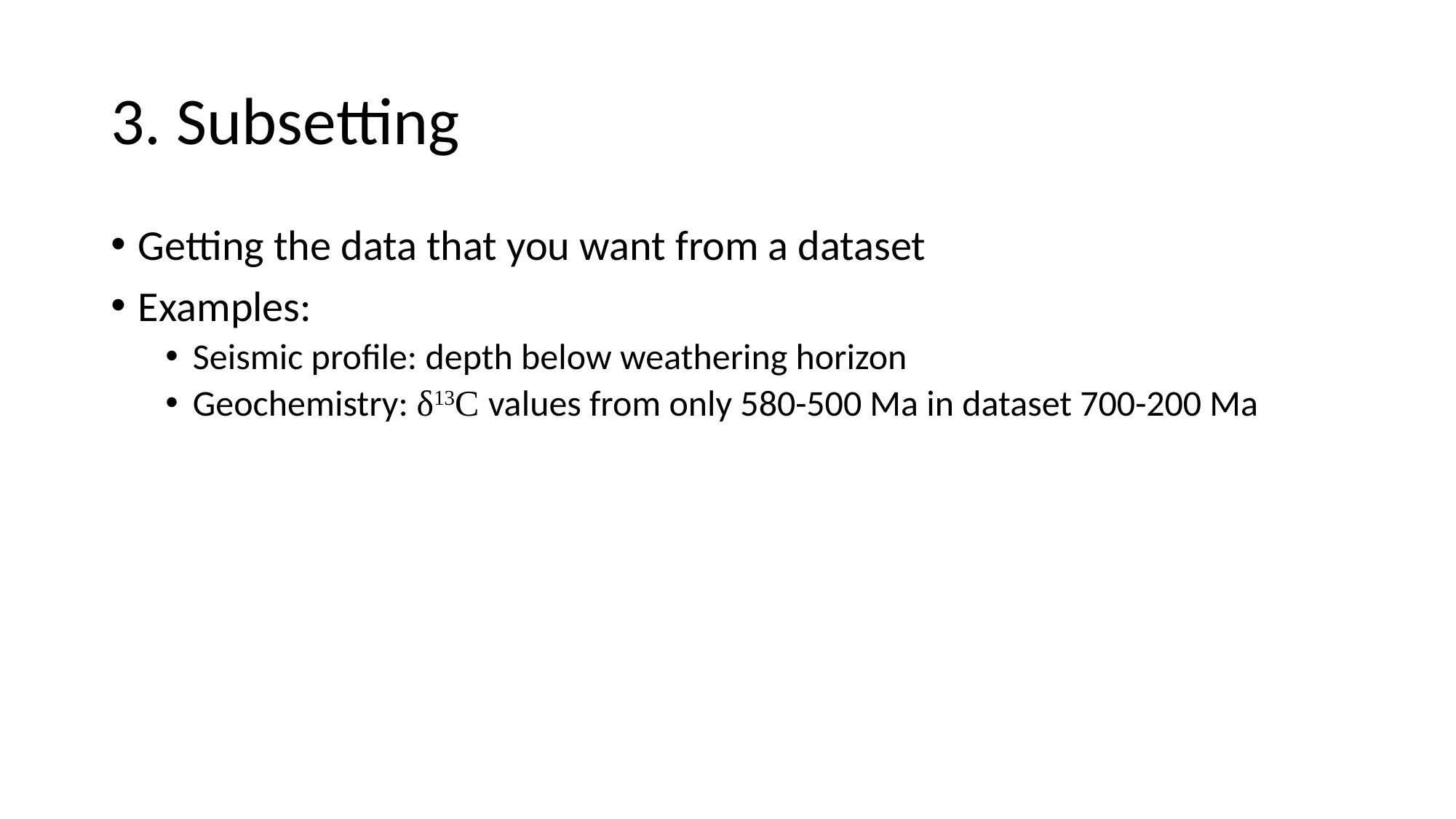

# 3. Subsetting
Getting the data that you want from a dataset
Examples:
Seismic profile: depth below weathering horizon
Geochemistry: δ13C values from only 580-500 Ma in dataset 700-200 Ma